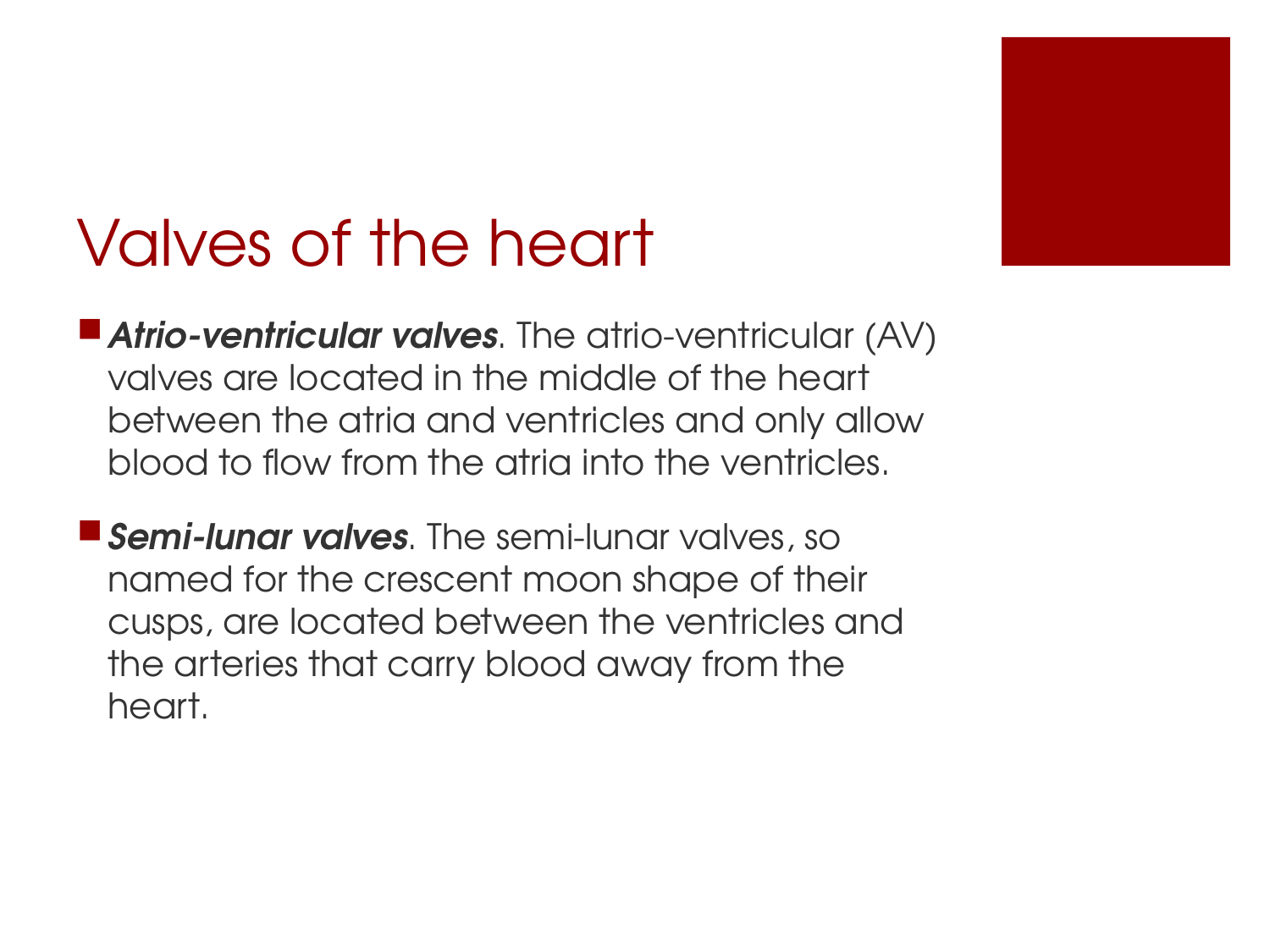

# Valves of the heart
Atrio-ventricular valves. The atrio-ventricular (AV) valves are located in the middle of the heart between the atria and ventricles and only allow blood to flow from the atria into the ventricles.
Semi-lunar valves. The semi-lunar valves, so named for the crescent moon shape of their cusps, are located between the ventricles and the arteries that carry blood away from the heart.